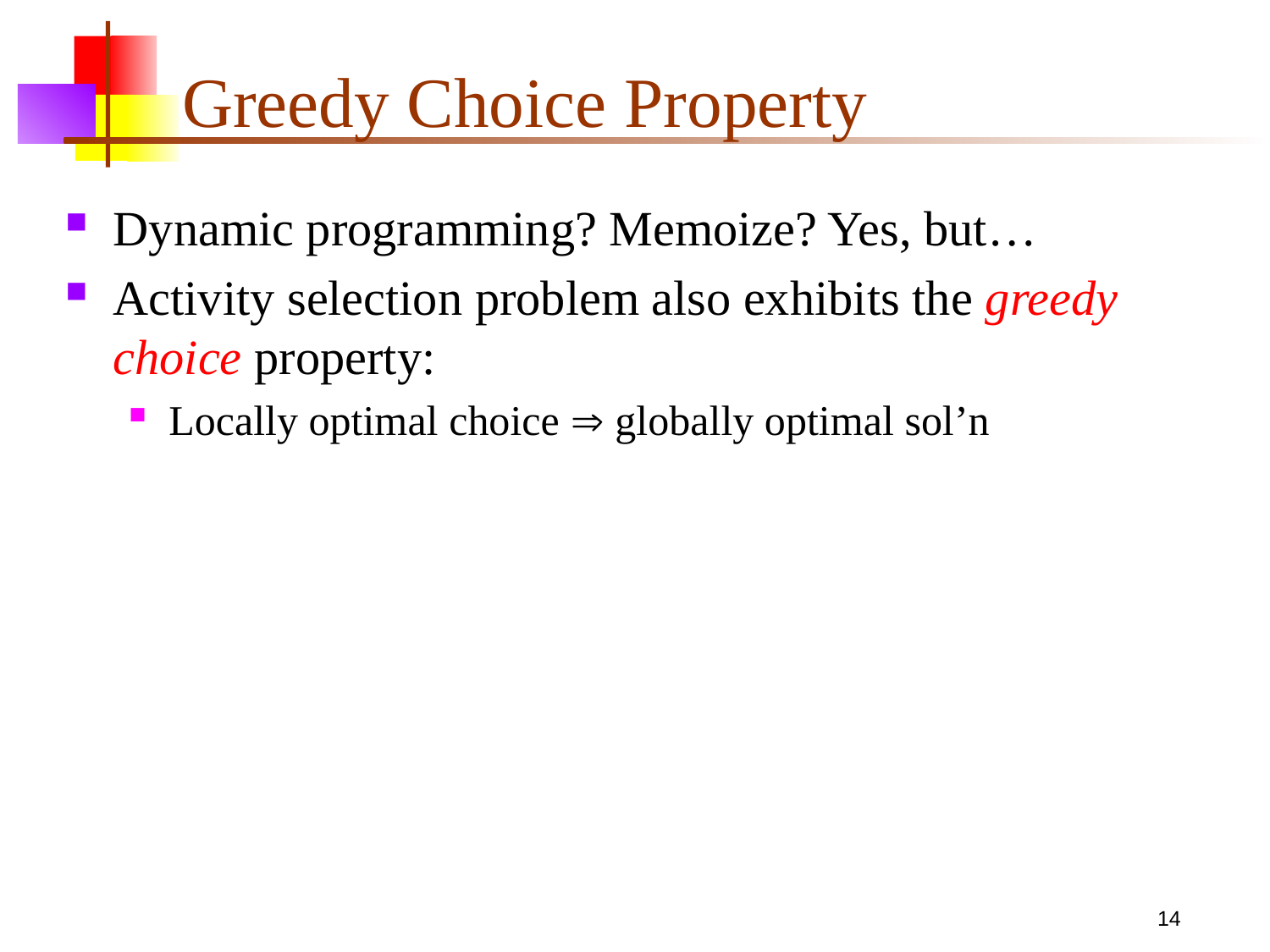

# Greedy Choice Property
Dynamic programming? Memoize? Yes, but…
Activity selection problem also exhibits the greedy choice property:
Locally optimal choice ⇒ globally optimal sol’n